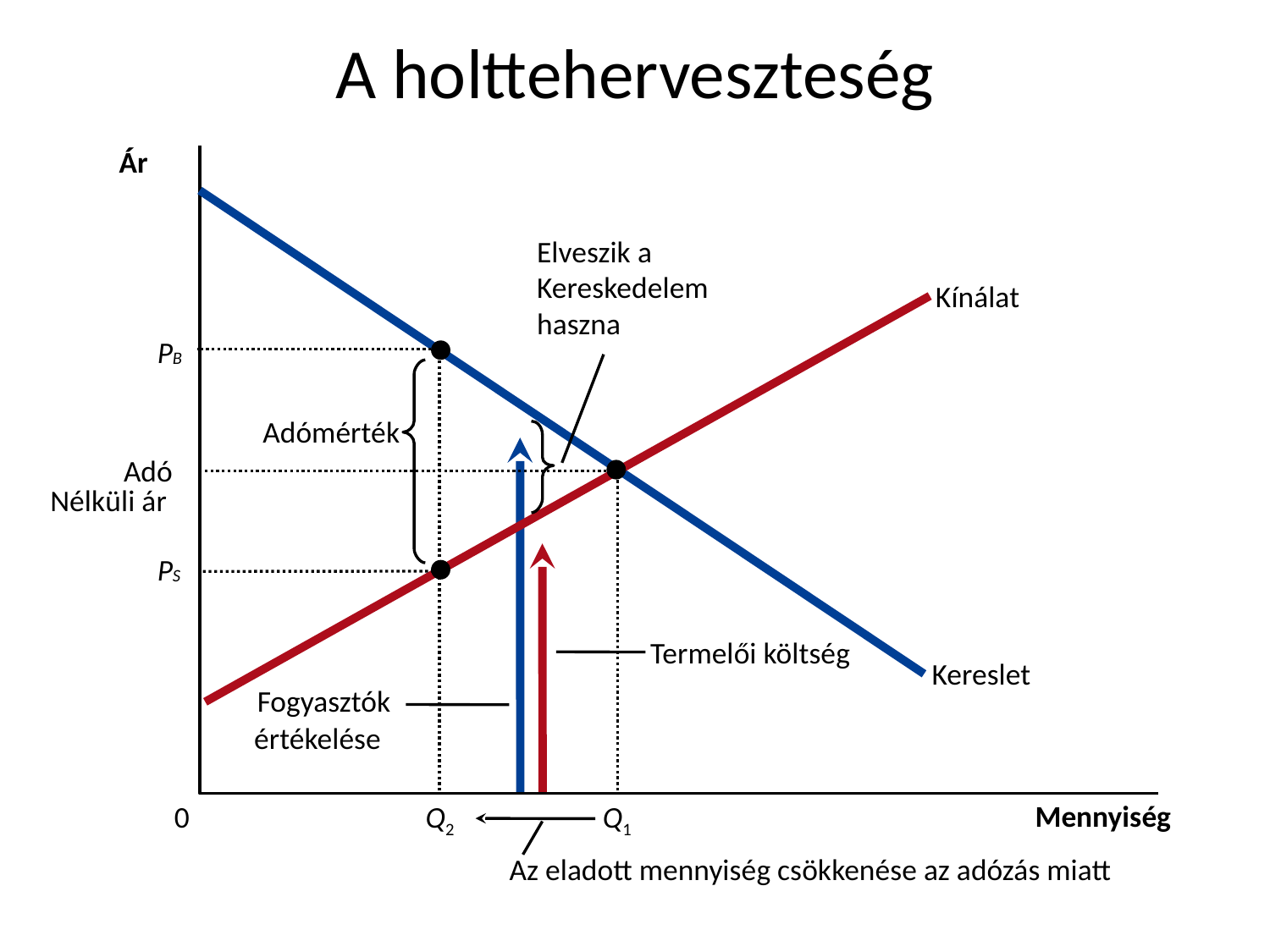

# A holtteherveszteség
Ár

Kereslet
Elveszik a
Kereskedelem
haszna

Kínálat

PB

PS

Q2

Adómérték

Adó

Nélküli ár
Q1

Termelői költség

Fogyasztók

értékelése
Mennyiség
0

Az eladott mennyiség csökkenése az adózás miatt